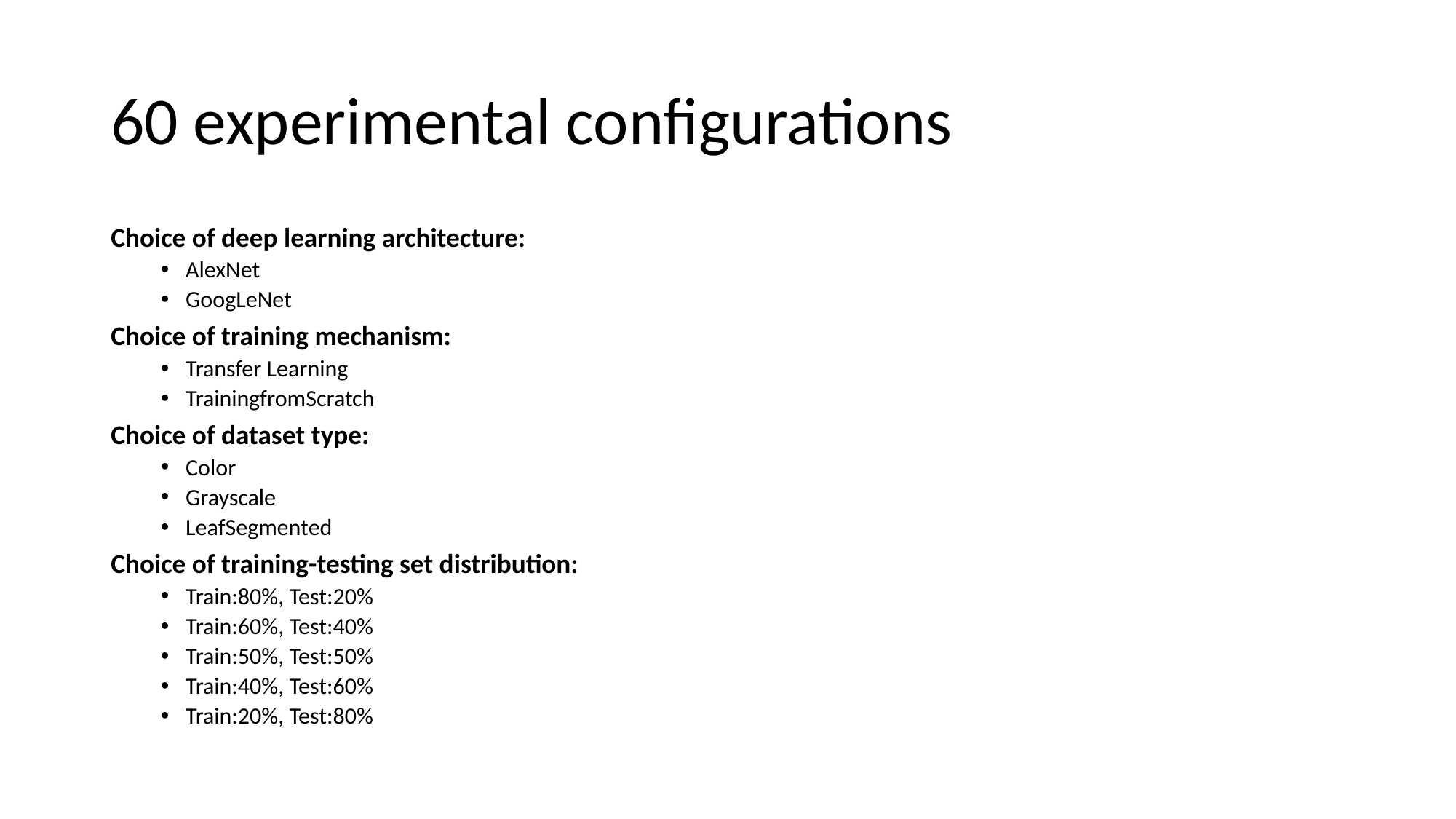

# 60 experimental configurations
Choice of deep learning architecture:
AlexNet
GoogLeNet
Choice of training mechanism:
Transfer Learning
TrainingfromScratch
Choice of dataset type:
Color
Grayscale
LeafSegmented
Choice of training-testing set distribution:
Train:80%, Test:20%
Train:60%, Test:40%
Train:50%, Test:50%
Train:40%, Test:60%
Train:20%, Test:80%